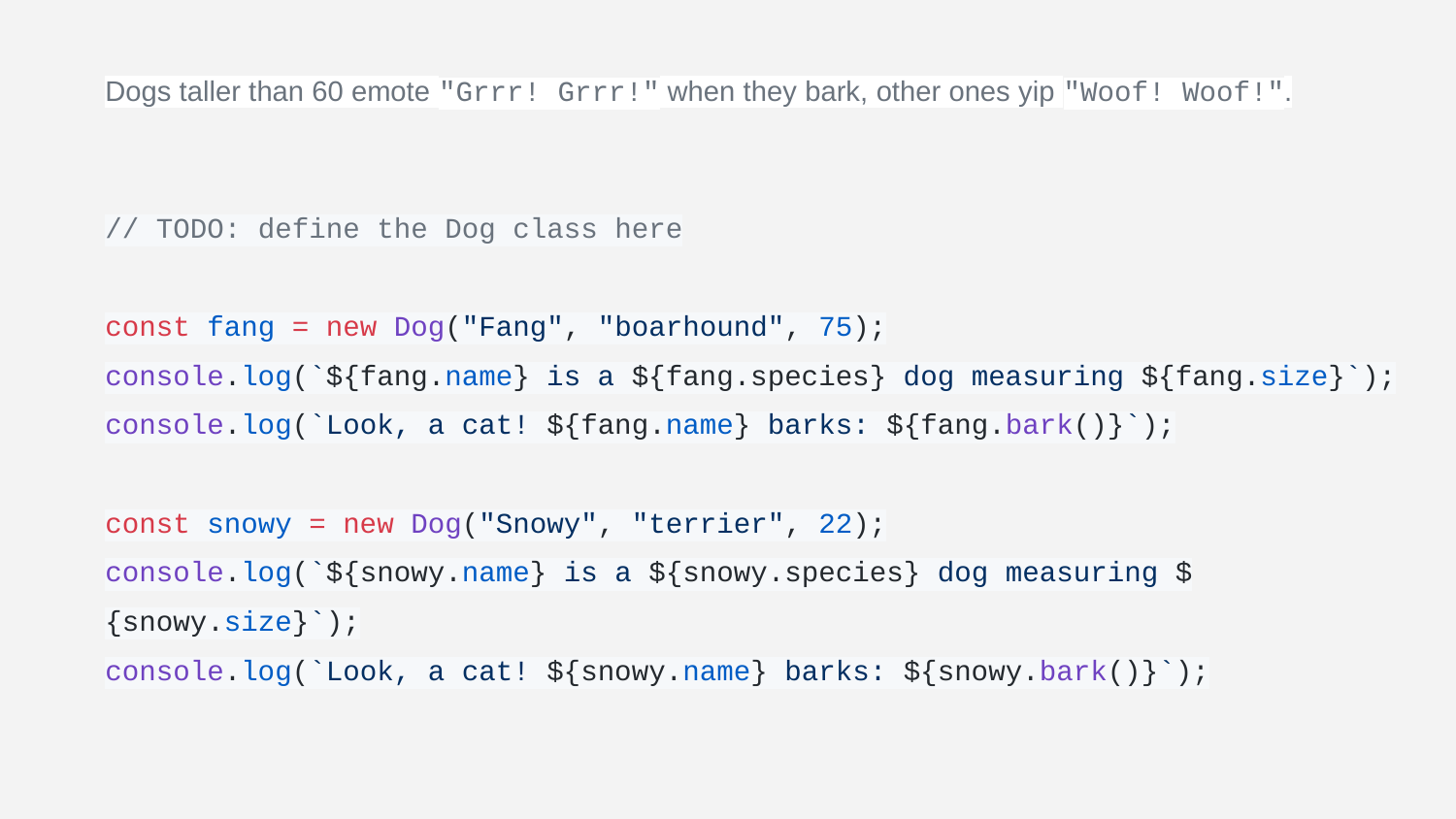

# Dogs taller than 60 emote "Grrr! Grrr!" when they bark, other ones yip "Woof! Woof!".

// TODO: define the Dog class here

const fang = new Dog("Fang", "boarhound", 75);
console.log(`${fang.name} is a ${fang.species} dog measuring ${fang.size}`);
console.log(`Look, a cat! ${fang.name} barks: ${fang.bark()}`);

const snowy = new Dog("Snowy", "terrier", 22);
console.log(`${snowy.name} is a ${snowy.species} dog measuring ${snowy.size}`);
console.log(`Look, a cat! ${snowy.name} barks: ${snowy.bark()}`);